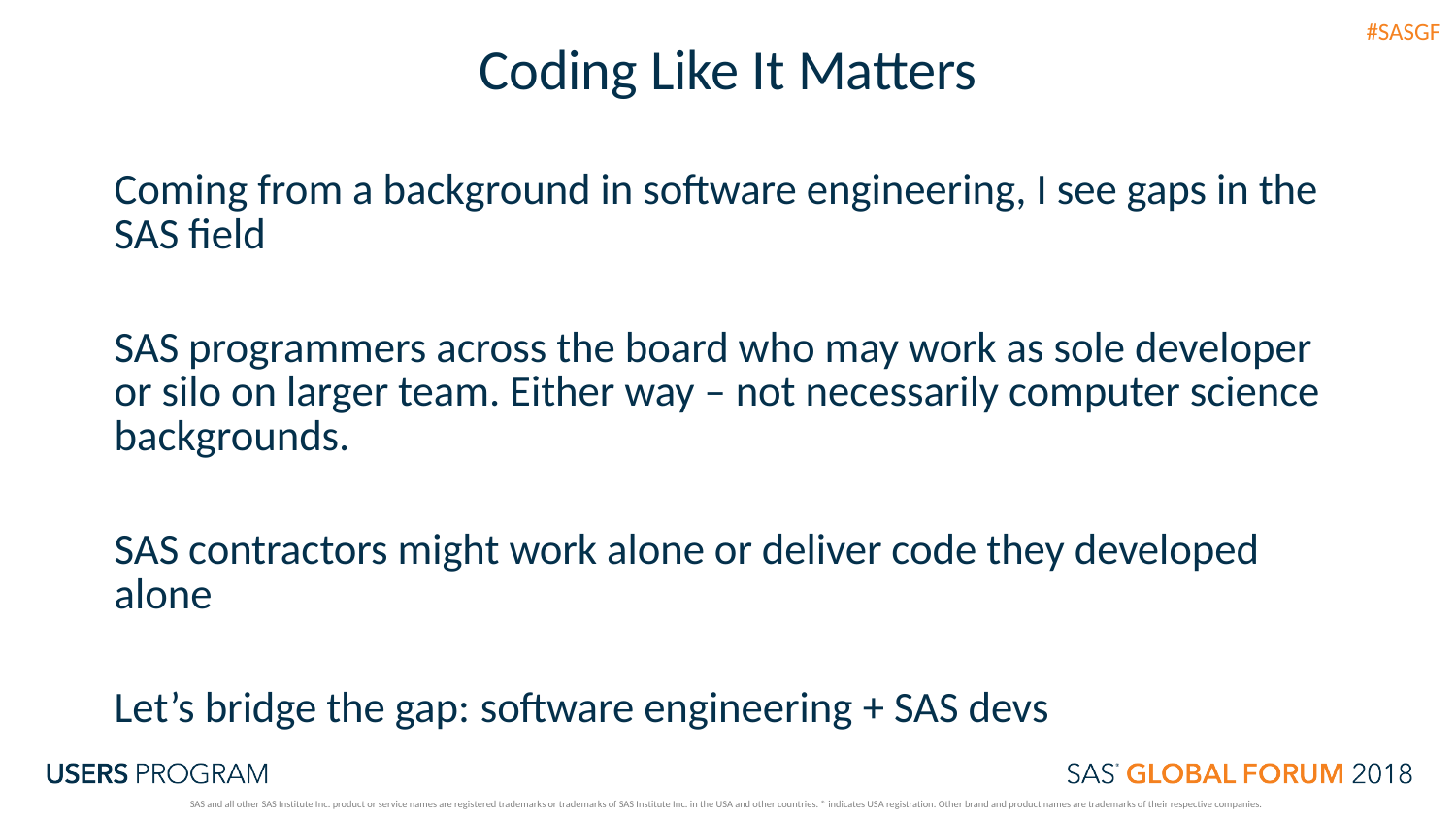

# Coding Like It Matters

Coming from a background in software engineering, I see gaps in the SAS field

SAS programmers across the board who may work as sole developer or silo on larger team. Either way – not necessarily computer science backgrounds.

SAS contractors might work alone or deliver code they developed alone

Let’s bridge the gap: software engineering + SAS devs